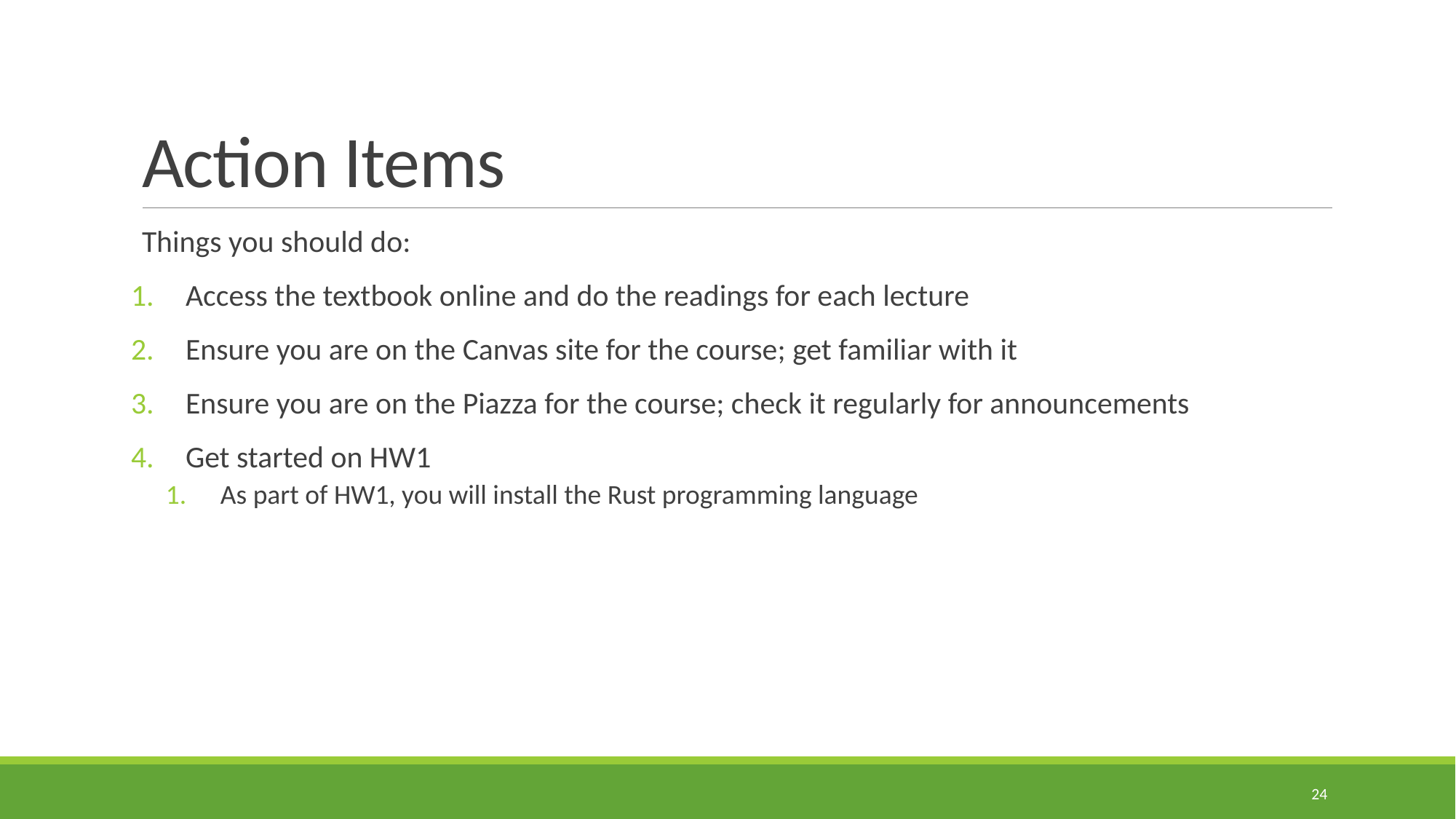

# Action Items
Things you should do:
Access the textbook online and do the readings for each lecture
Ensure you are on the Canvas site for the course; get familiar with it
Ensure you are on the Piazza for the course; check it regularly for announcements
Get started on HW1
As part of HW1, you will install the Rust programming language
24